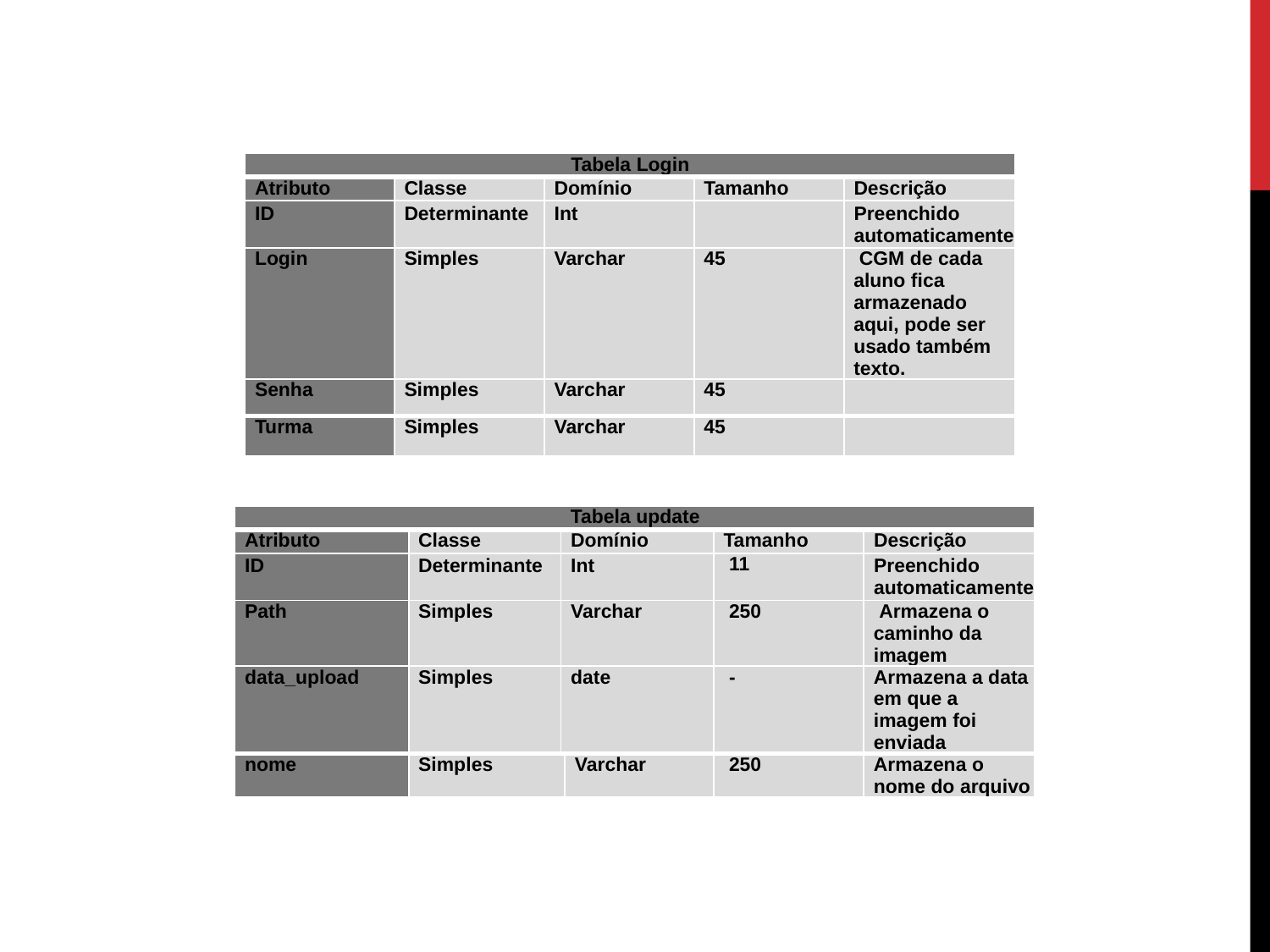

| Tabela Login |  |  |  |  |
| --- | --- | --- | --- | --- |
| Atributo | Classe | Domínio | Tamanho | Descrição |
| ID | Determinante | Int |  | Preenchido automaticamente |
| Login | Simples | Varchar | 45 | CGM de cada aluno fica armazenado aqui, pode ser usado também texto. |
| Senha | Simples | Varchar | 45 |  |
| Turma | Simples | Varchar | 45 |  |

| Tabela update |  |  |  |  |  |
| --- | --- | --- | --- | --- | --- |
| Atributo | Classe | Domínio |  | Tamanho | Descrição |
| ID­ | Determinante | Int |  | 11 | Preenchido automaticamente |
| Path | Simples | Varchar |  | 250 | Armazena o caminho da imagem |
| data\_upload | Simples | date |  | - | Armazena a data em que a imagem foi enviada |
| nome | Simples |  | Varchar | 250 | Armazena o nome do arquivo |